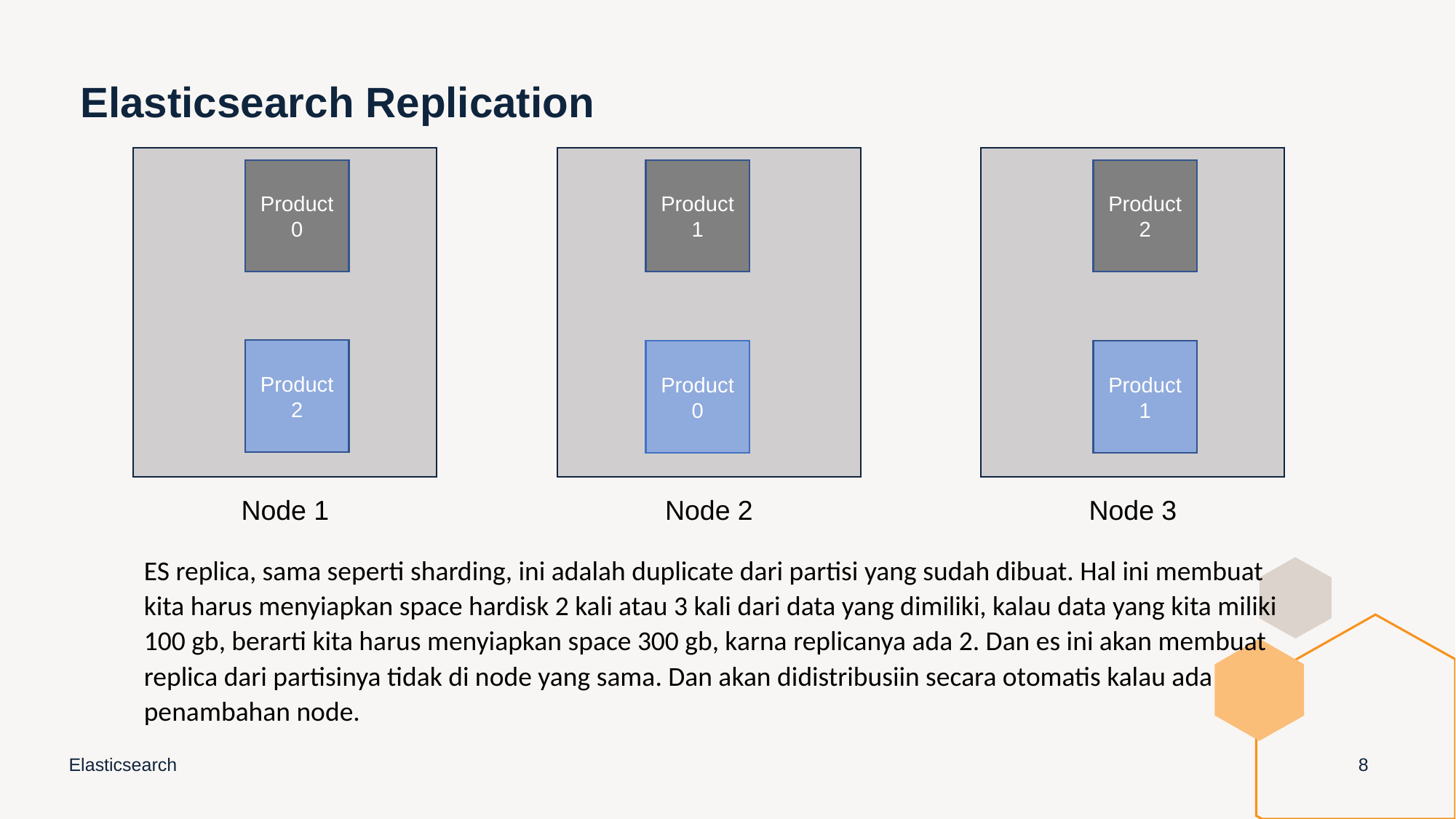

# Elasticsearch Replication

Node 1

Node 2

Node 3
Product
2
Product
0
Product
1
Product
2
Product
0
Product
1
ES replica, sama seperti sharding, ini adalah duplicate dari partisi yang sudah dibuat. Hal ini membuat kita harus menyiapkan space hardisk 2 kali atau 3 kali dari data yang dimiliki, kalau data yang kita miliki 100 gb, berarti kita harus menyiapkan space 300 gb, karna replicanya ada 2. Dan es ini akan membuat replica dari partisinya tidak di node yang sama. Dan akan didistribusiin secara otomatis kalau ada penambahan node.
Elasticsearch
8